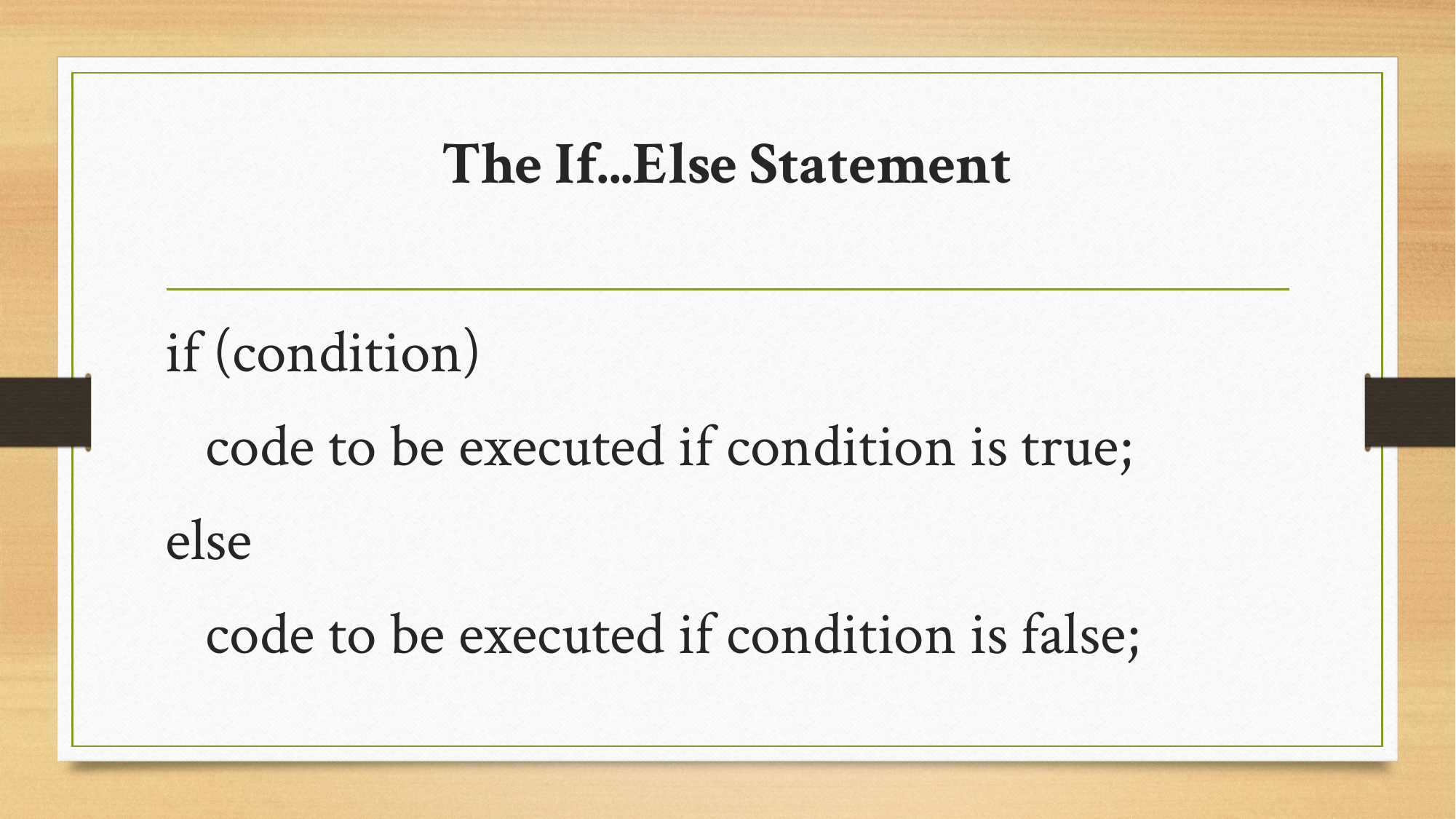

# The If...Else Statement
if (condition)
   code to be executed if condition is true;
else
   code to be executed if condition is false;